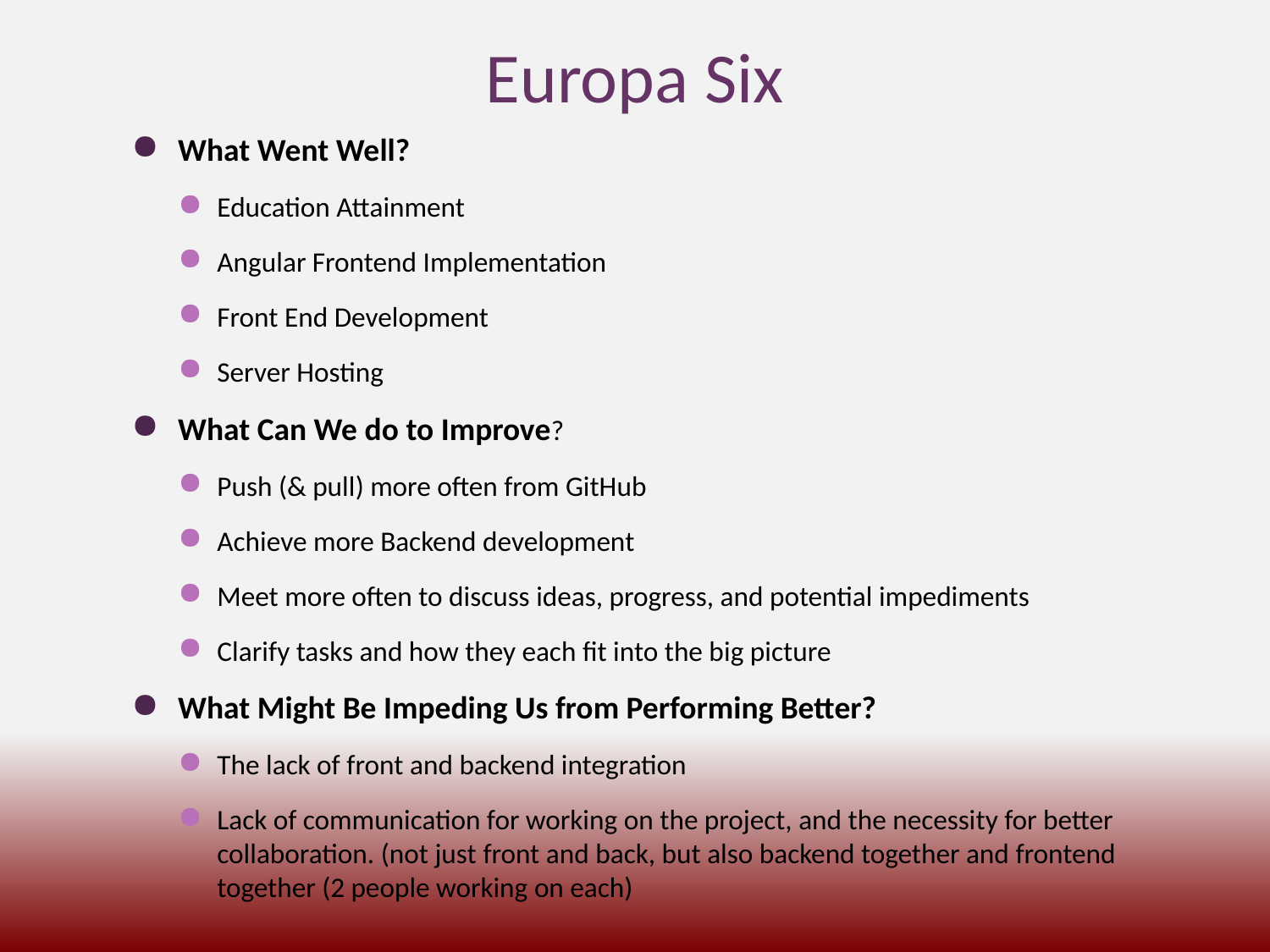

# Europa Six
What Went Well?
Education Attainment
Angular Frontend Implementation
Front End Development
Server Hosting
What Can We do to Improve?
Push (& pull) more often from GitHub
Achieve more Backend development
Meet more often to discuss ideas, progress, and potential impediments
Clarify tasks and how they each fit into the big picture
What Might Be Impeding Us from Performing Better?
The lack of front and backend integration
Lack of communication for working on the project, and the necessity for better collaboration. (not just front and back, but also backend together and frontend together (2 people working on each)